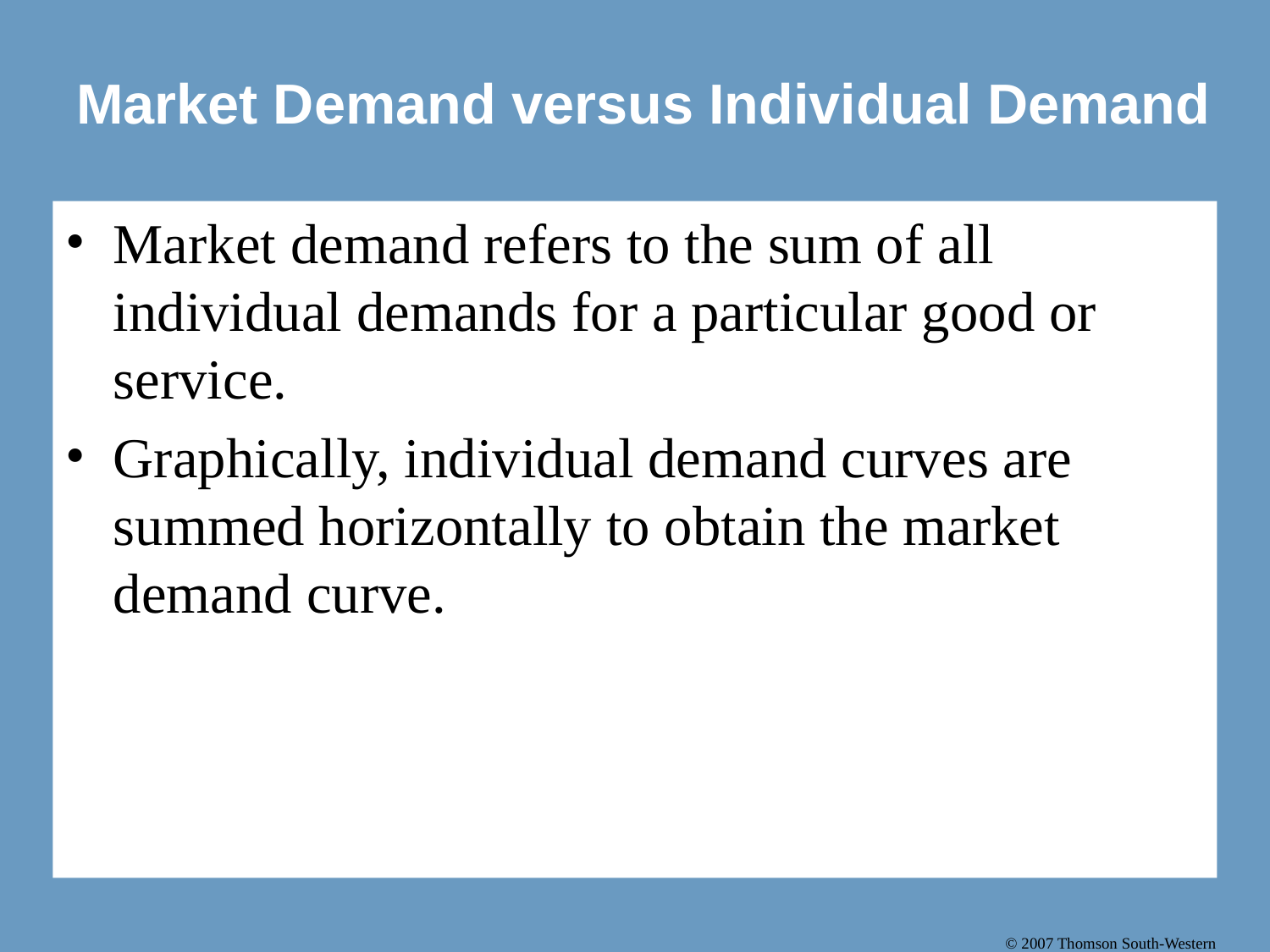

# Market Demand versus Individual Demand
Market demand refers to the sum of all individual demands for a particular good or service.
Graphically, individual demand curves are summed horizontally to obtain the market demand curve.